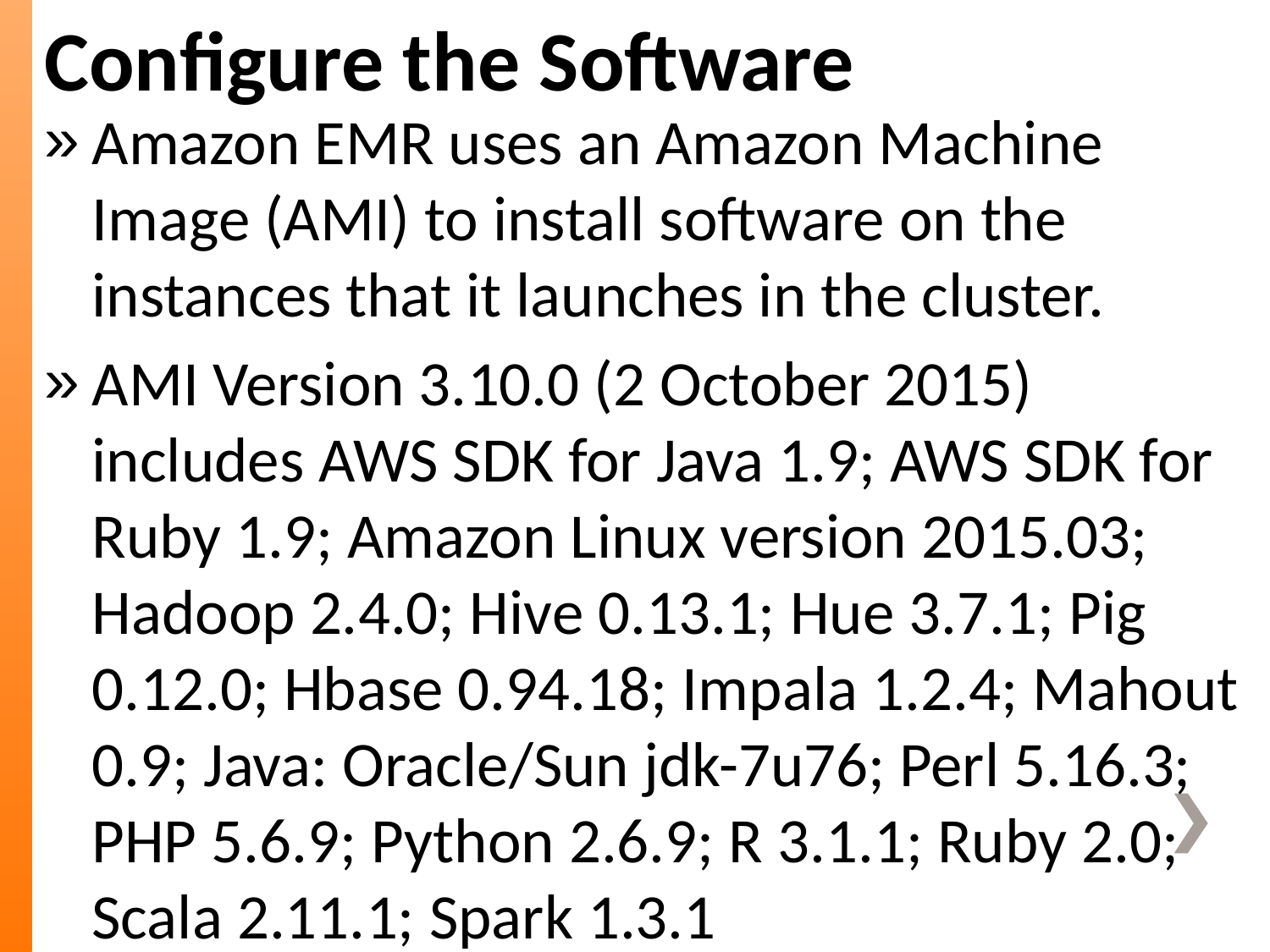

Configure the Software
Amazon EMR uses an Amazon Machine Image (AMI) to install software on the instances that it launches in the cluster.
AMI Version 3.10.0 (2 October 2015) includes AWS SDK for Java 1.9; AWS SDK for Ruby 1.9; Amazon Linux version 2015.03; Hadoop 2.4.0; Hive 0.13.1; Hue 3.7.1; Pig 0.12.0; Hbase 0.94.18; Impala 1.2.4; Mahout 0.9; Java: Oracle/Sun jdk-7u76; Perl 5.16.3; PHP 5.6.9; Python 2.6.9; R 3.1.1; Ruby 2.0; Scala 2.11.1; Spark 1.3.1